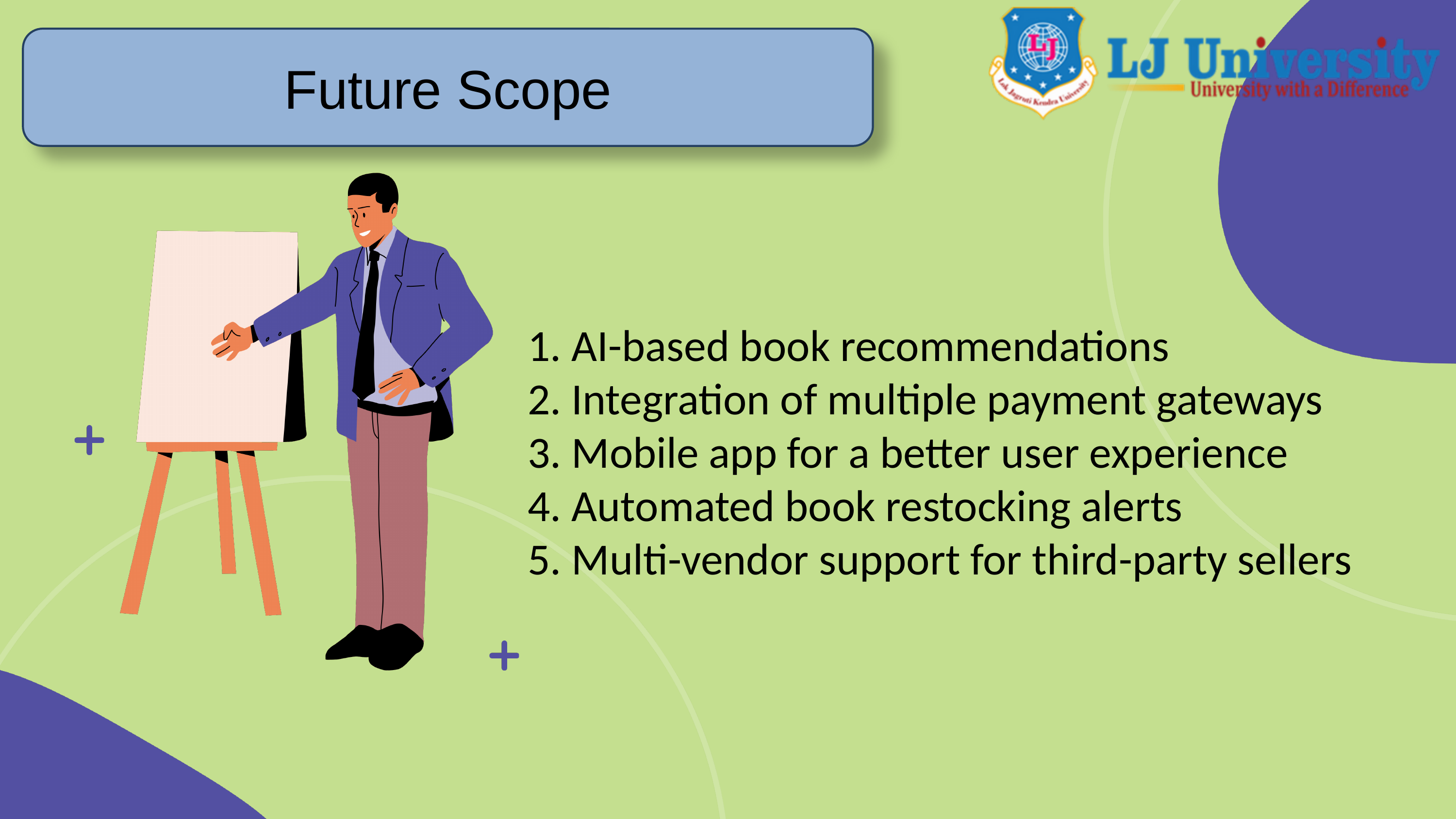

Future Scope

1. AI-based book recommendations
2. Integration of multiple payment gateways
3. Mobile app for a better user experience
4. Automated book restocking alerts
5. Multi-vendor support for third-party sellers